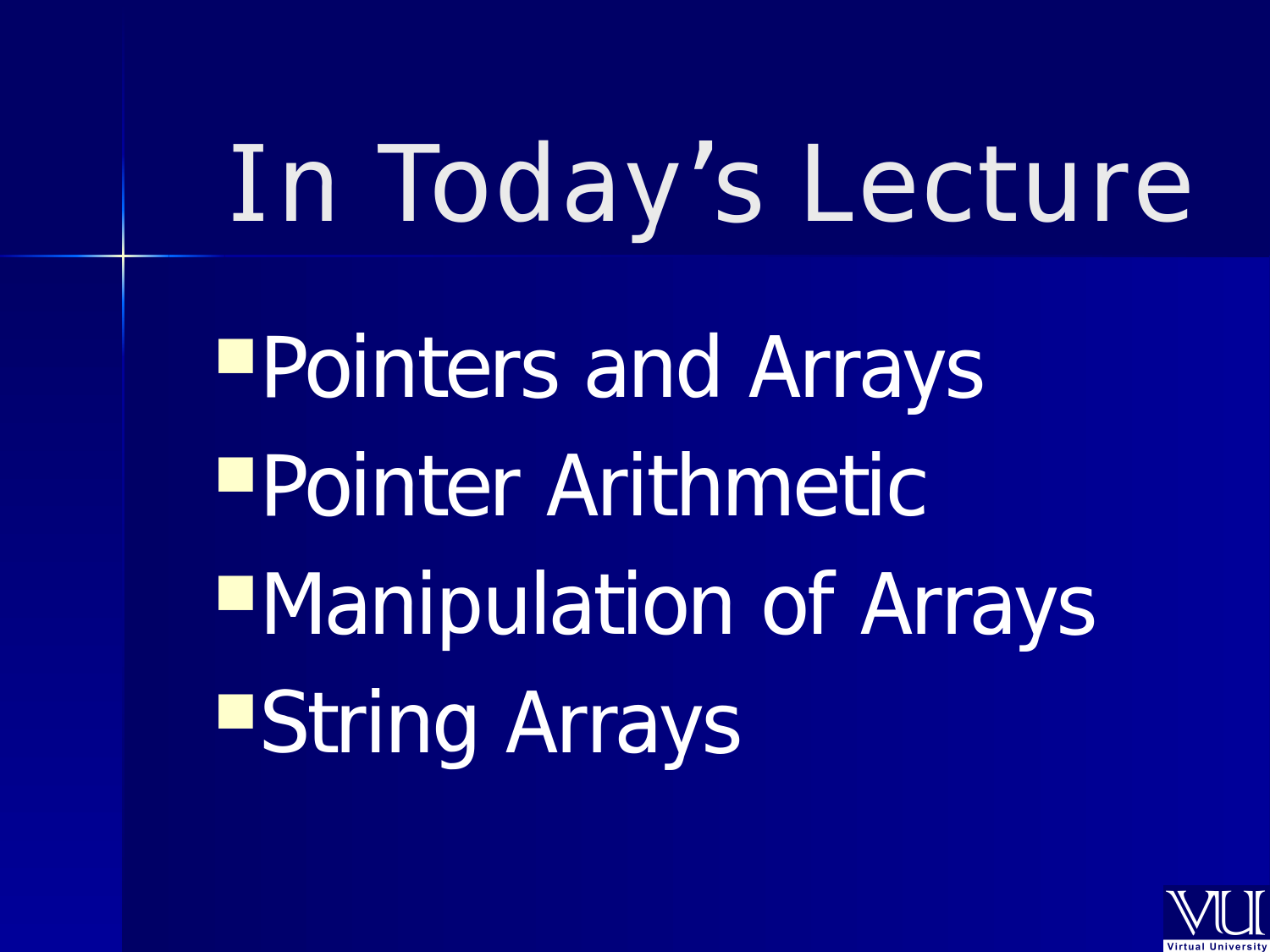

# In Today’s Lecture
Pointers and Arrays
Pointer Arithmetic
Manipulation of Arrays
String Arrays